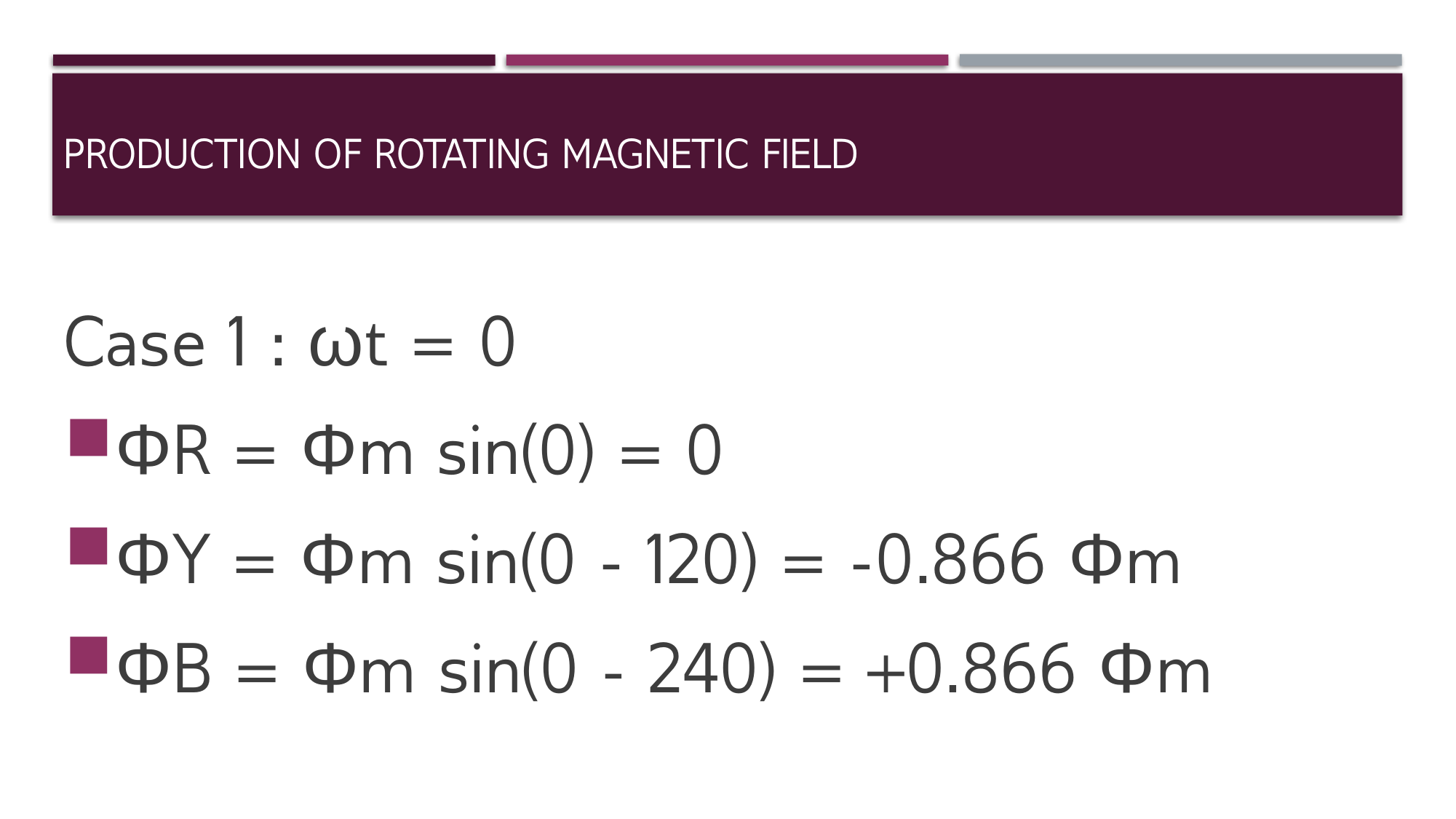

# Production of Rotating magnetic field

Case 1 : ωt = 0
ΦR = Φm sin(0) = 0
ΦY = Φm sin(0 - 120) = -0.866 Φm
ΦB = Φm sin(0 - 240) = +0.866 Φm